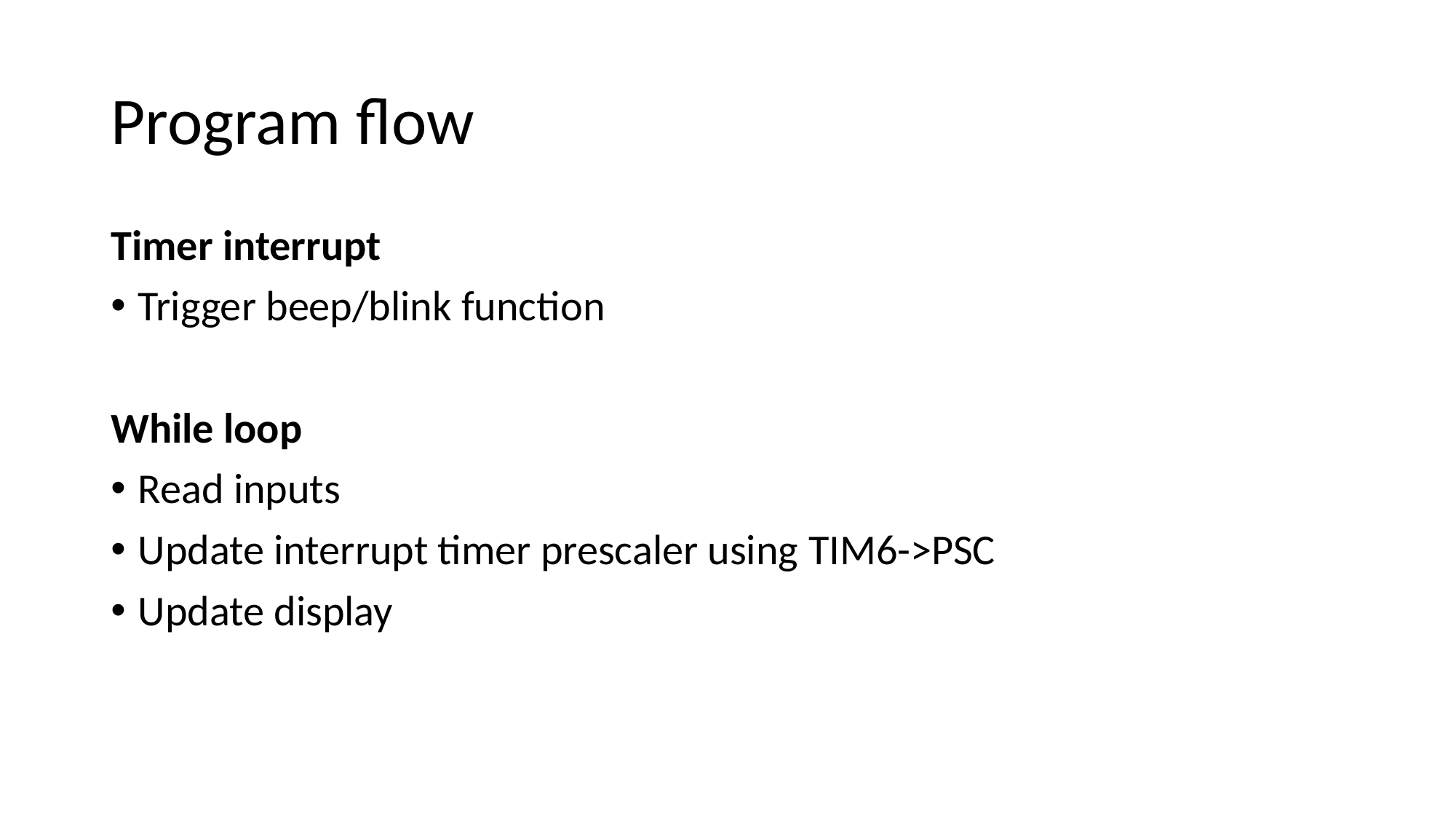

# Program flow
Timer interrupt
Trigger beep/blink function

While loop
Read inputs
Update interrupt timer prescaler using TIM6->PSC
Update display